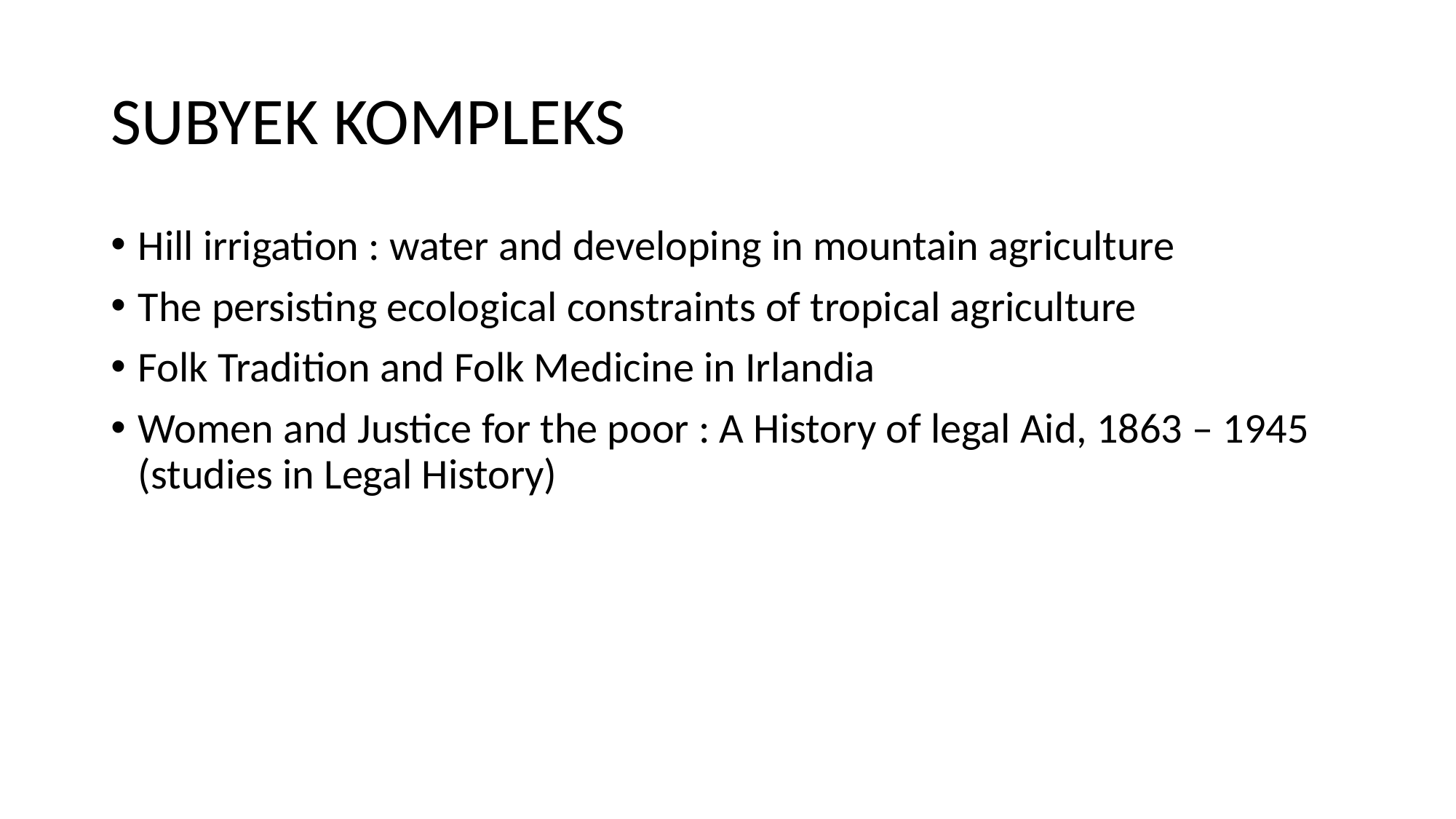

# SUBYEK KOMPLEKS
Hill irrigation : water and developing in mountain agriculture
The persisting ecological constraints of tropical agriculture
Folk Tradition and Folk Medicine in Irlandia
Women and Justice for the poor : A History of legal Aid, 1863 – 1945 (studies in Legal History)